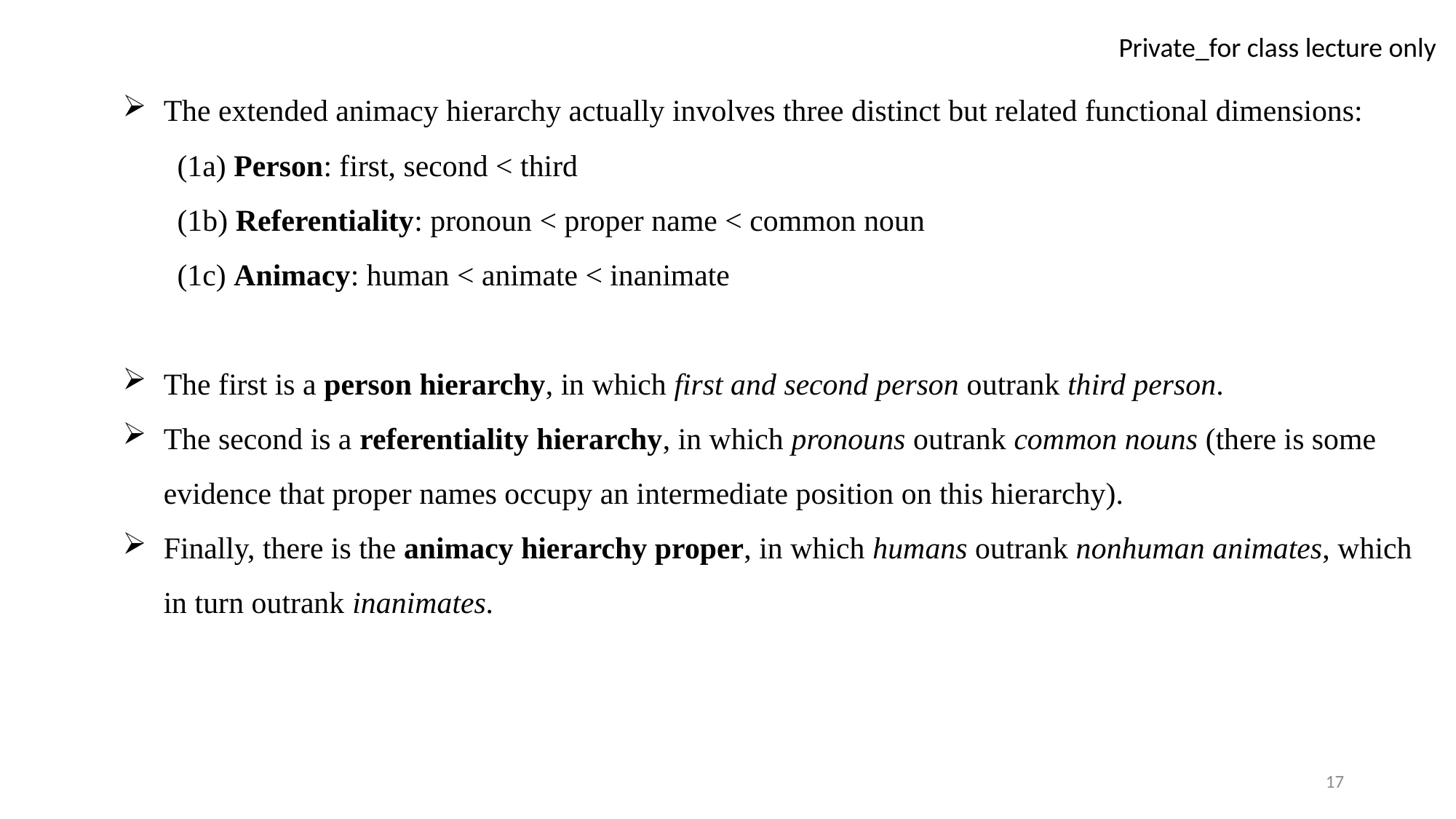

The extended animacy hierarchy actually involves three distinct but related functional dimensions:
(1a) Person: first, second < third
(1b) Referentiality: pronoun < proper name < common noun
(1c) Animacy: human < animate < inanimate

The first is a person hierarchy, in which first and second person outrank third person.
The second is a referentiality hierarchy, in which pronouns outrank common nouns (there is some evidence that proper names occupy an intermediate position on this hierarchy).
Finally, there is the animacy hierarchy proper, in which humans outrank nonhuman animates, which in turn outrank inanimates.
17